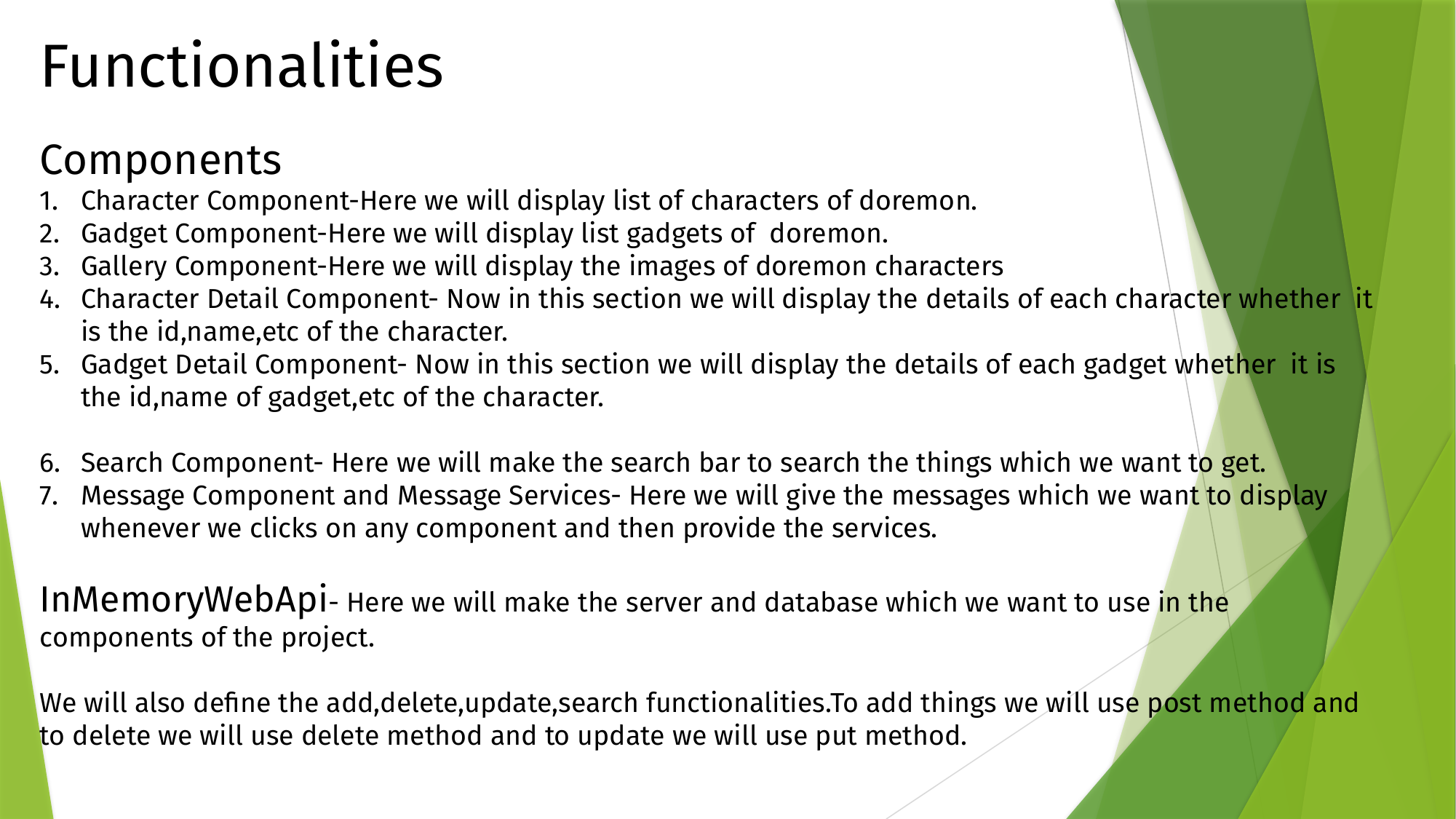

Functionalities

Components
Character Component-Here we will display list of characters of doremon.
Gadget Component-Here we will display list gadgets of  doremon.
Gallery Component-Here we will display the images of doremon characters
Character Detail Component- Now in this section we will display the details of each character whether  it is the id,name,etc of the character.
Gadget Detail Component- Now in this section we will display the details of each gadget whether  it is the id,name of gadget,etc of the character.

Search Component- Here we will make the search bar to search the things which we want to get.
Message Component and Message Services- Here we will give the messages which we want to display whenever we clicks on any component and then provide the services.

InMemoryWebApi- Here we will make the server and database which we want to use in the components of the project.

We will also define the add,delete,update,search functionalities.To add things we will use post method and to delete we will use delete method and to update we will use put method.